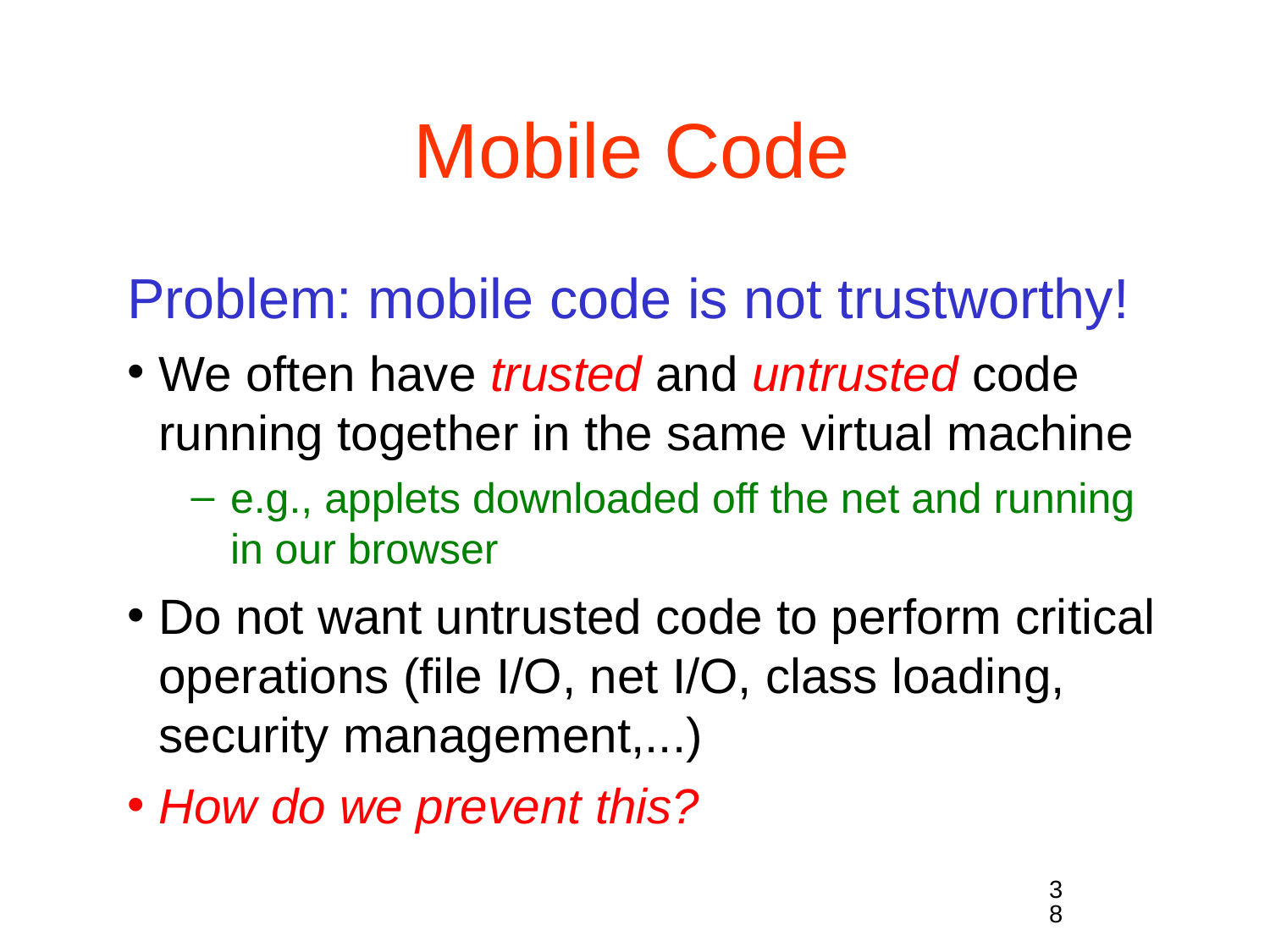

# Mobile Code
Problem: mobile code is not trustworthy!
We often have trusted and untrusted code running together in the same virtual machine
e.g., applets downloaded off the net and running in our browser
Do not want untrusted code to perform critical operations (file I/O, net I/O, class loading, security management,...)
How do we prevent this?
38